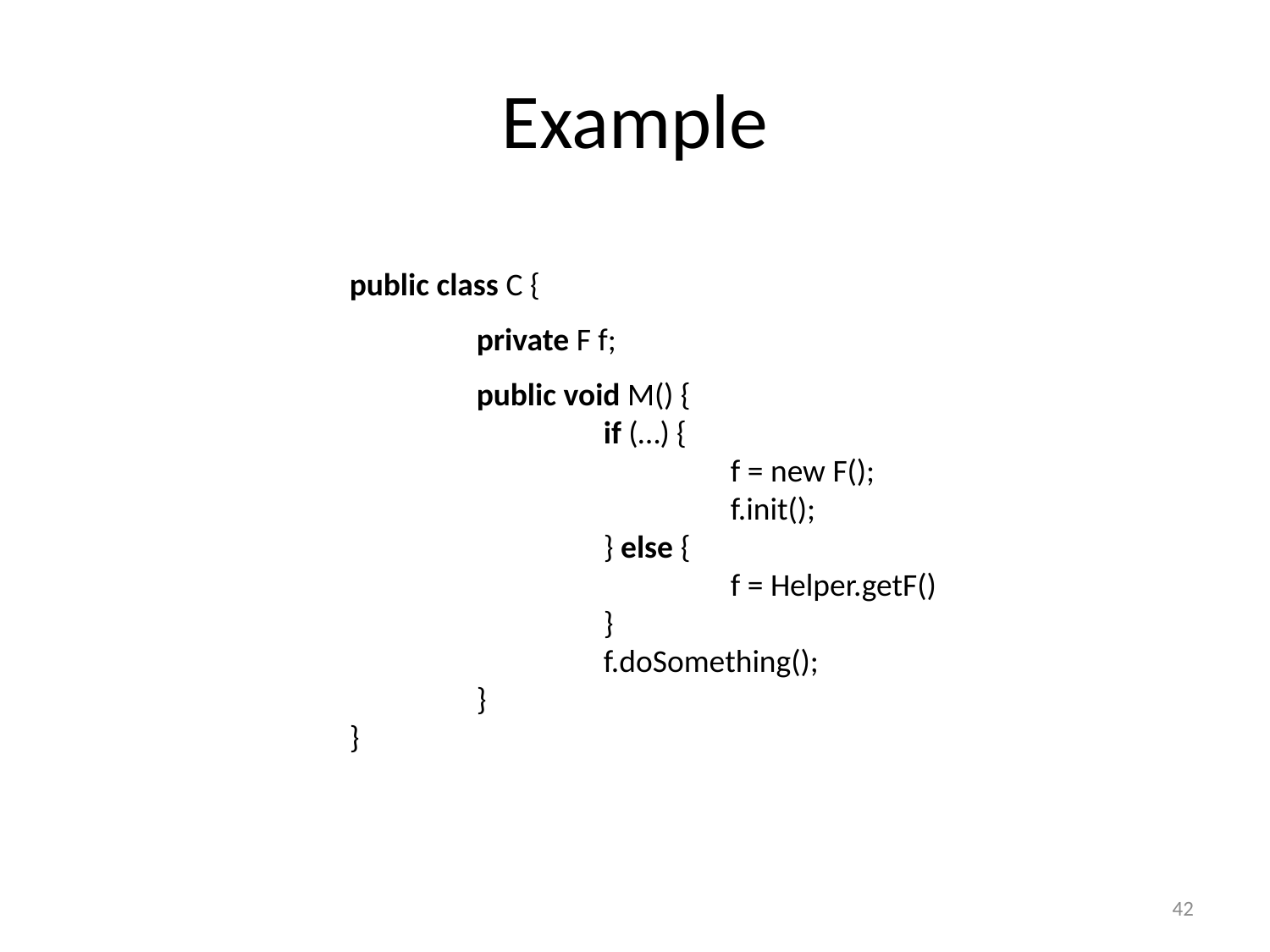

# Example
public class C {

	private F f;

	public void M() {
		if (…) {
			f = new F();
			f.init();
		} else {
			f = Helper.getF()
		}
		f.doSomething();
	}
}
42